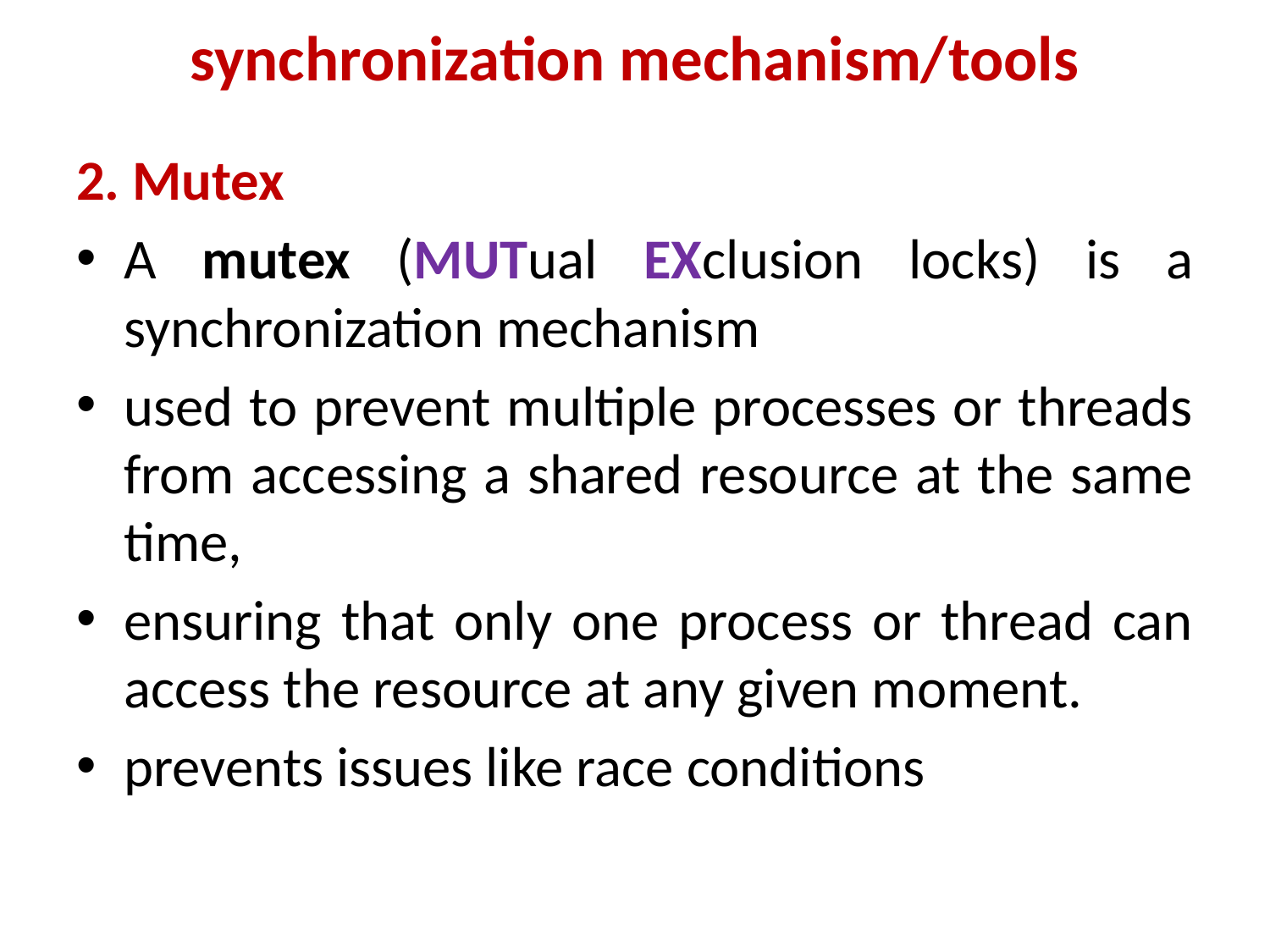

# synchronization mechanism/tools
2. Mutex
A mutex (MUTual EXclusion locks) is a synchronization mechanism
used to prevent multiple processes or threads from accessing a shared resource at the same time,
ensuring that only one process or thread can access the resource at any given moment.
prevents issues like race conditions